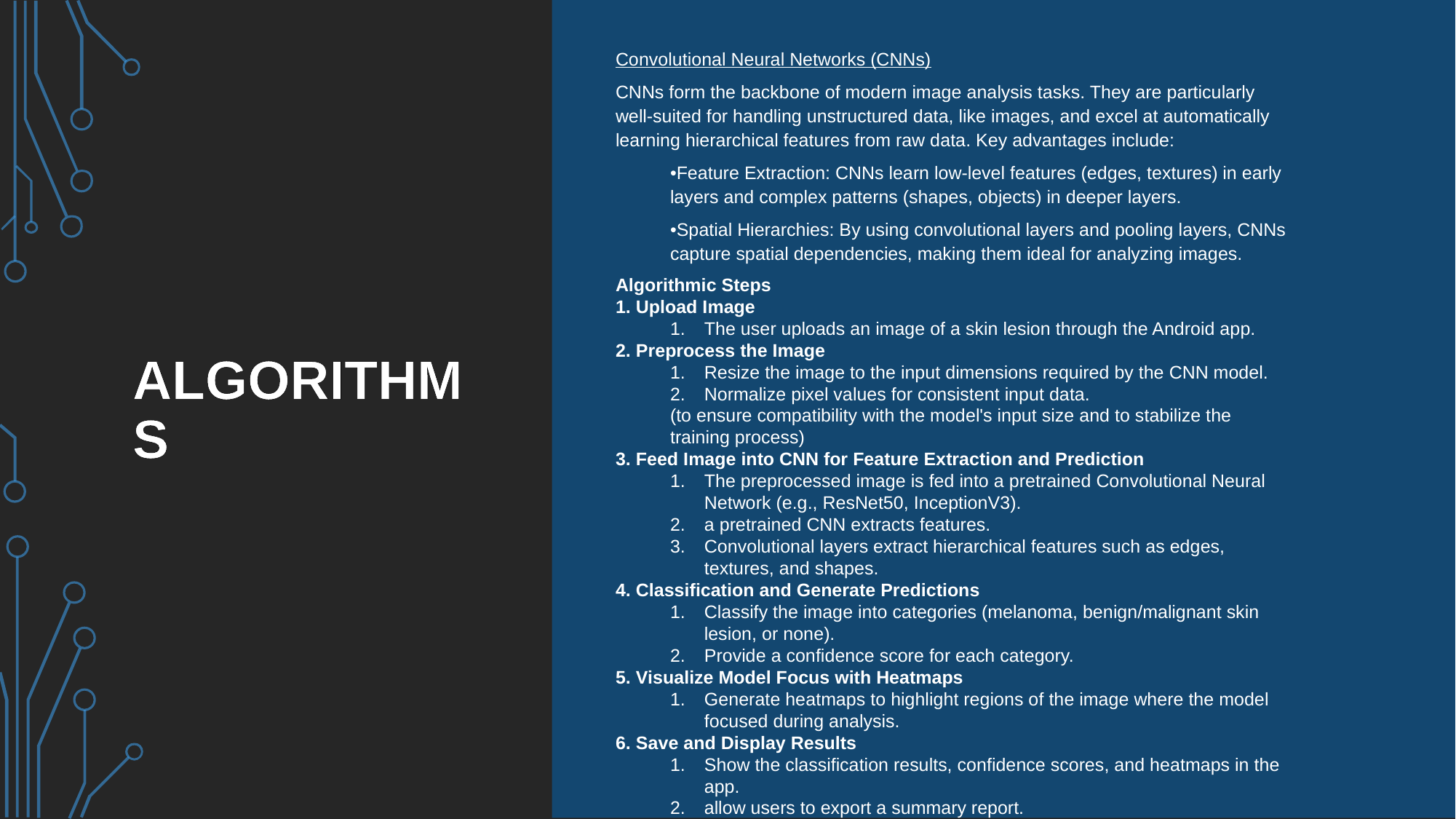

Convolutional Neural Networks (CNNs)
CNNs form the backbone of modern image analysis tasks. They are particularly well-suited for handling unstructured data, like images, and excel at automatically learning hierarchical features from raw data. Key advantages include:
•Feature Extraction: CNNs learn low-level features (edges, textures) in early layers and complex patterns (shapes, objects) in deeper layers.
•Spatial Hierarchies: By using convolutional layers and pooling layers, CNNs capture spatial dependencies, making them ideal for analyzing images.
Algorithmic Steps
 Upload Image
The user uploads an image of a skin lesion through the Android app.
 Preprocess the Image
Resize the image to the input dimensions required by the CNN model.
Normalize pixel values for consistent input data.
(to ensure compatibility with the model's input size and to stabilize the training process)
 Feed Image into CNN for Feature Extraction and Prediction
The preprocessed image is fed into a pretrained Convolutional Neural Network (e.g., ResNet50, InceptionV3).
a pretrained CNN extracts features.
Convolutional layers extract hierarchical features such as edges, textures, and shapes.
 Classification and Generate Predictions
Classify the image into categories (melanoma, benign/malignant skin lesion, or none).
Provide a confidence score for each category.
 Visualize Model Focus with Heatmaps
Generate heatmaps to highlight regions of the image where the model focused during analysis.
 Save and Display Results
Show the classification results, confidence scores, and heatmaps in the app.
allow users to export a summary report.
Algorithms